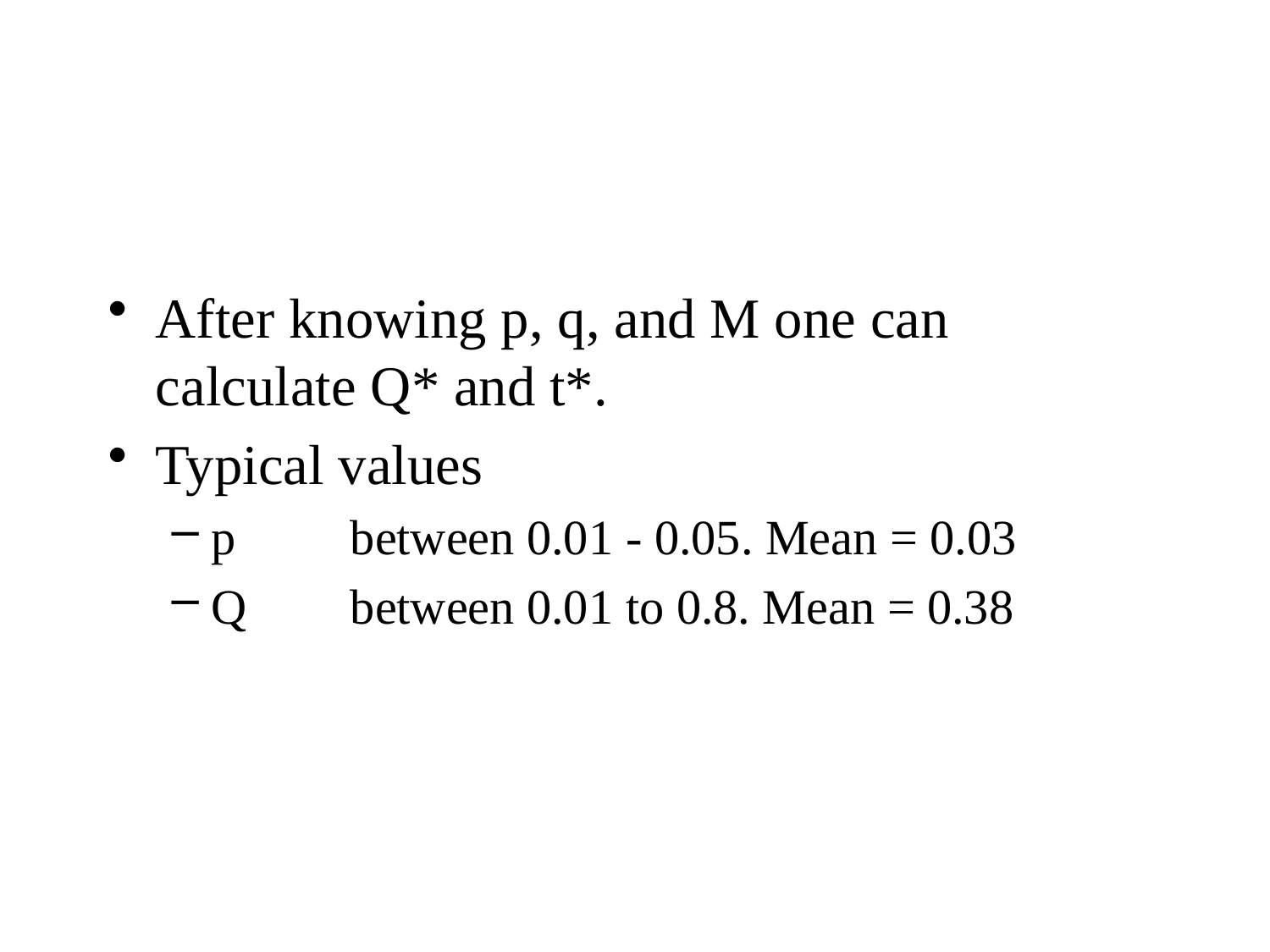

#
After knowing p, q, and M one can calculate Q* and t*.
Typical values
p 	 between 0.01 - 0.05. Mean = 0.03
Q	 between 0.01 to 0.8. Mean = 0.38